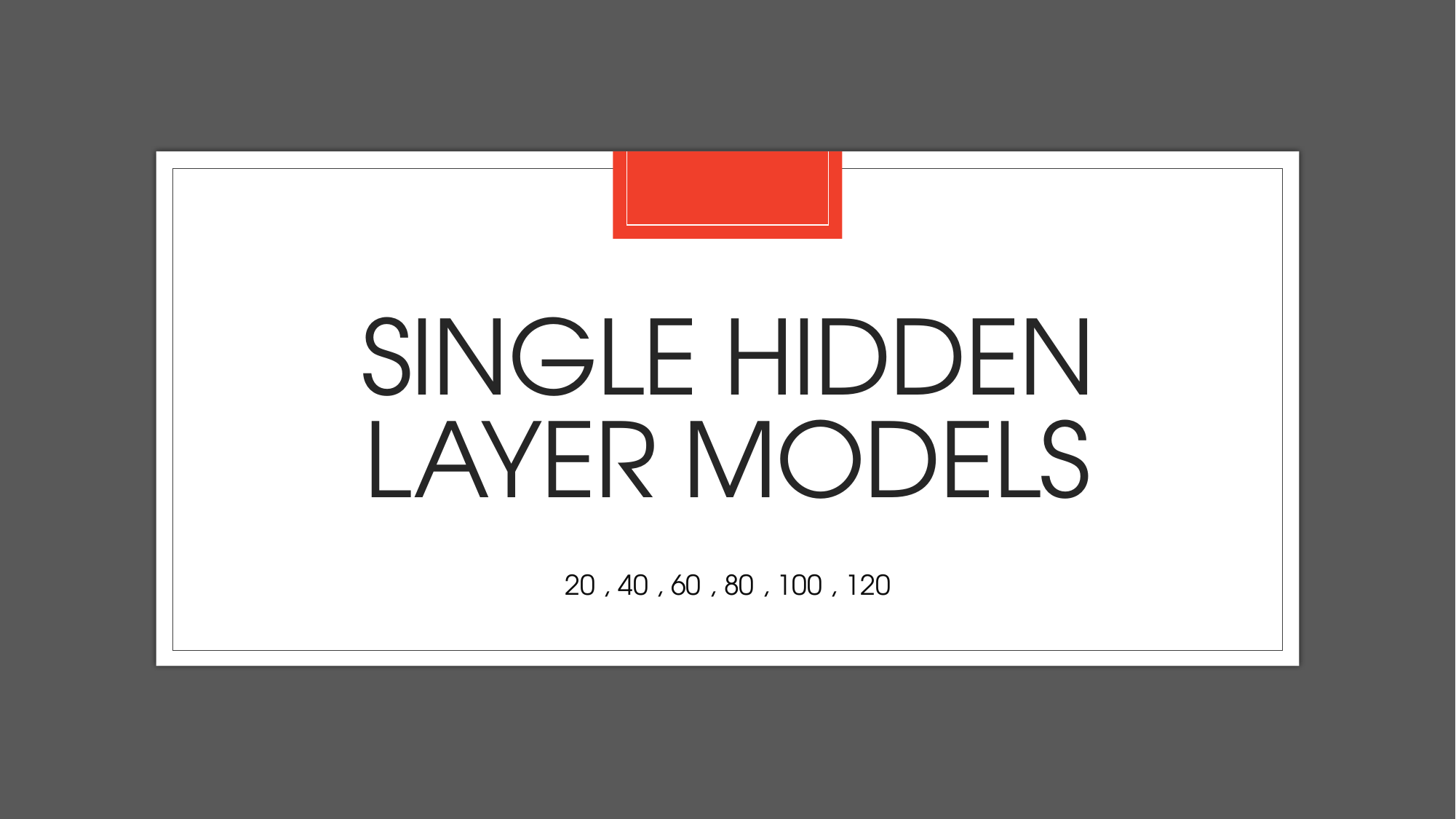

# Single Hidden Layer Models
20 , 40 , 60 , 80 , 100 , 120